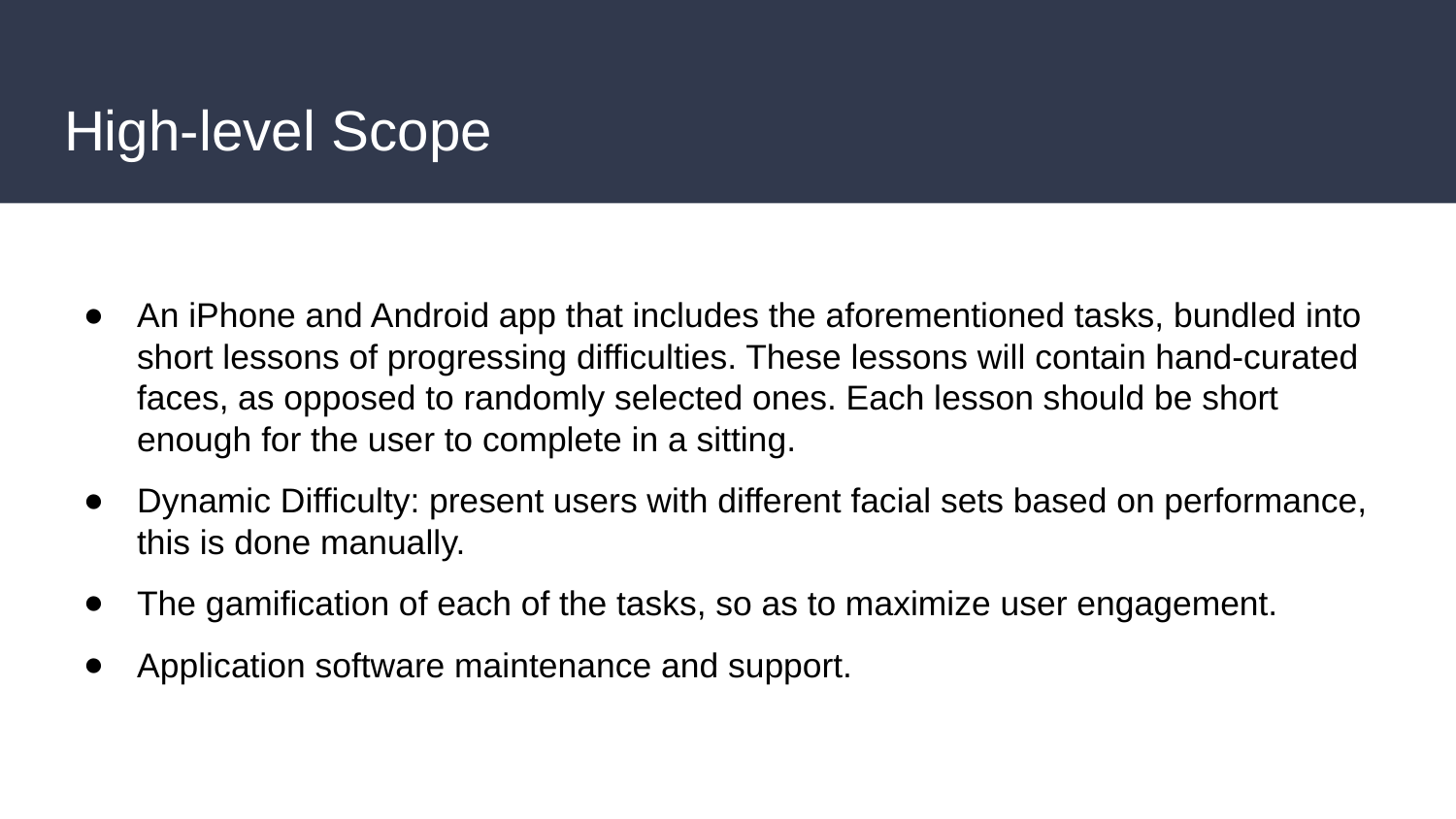

# High-level Scope
An iPhone and Android app that includes the aforementioned tasks, bundled into short lessons of progressing difficulties. These lessons will contain hand-curated faces, as opposed to randomly selected ones. Each lesson should be short enough for the user to complete in a sitting.
Dynamic Difficulty: present users with different facial sets based on performance, this is done manually.
The gamification of each of the tasks, so as to maximize user engagement.
Application software maintenance and support.